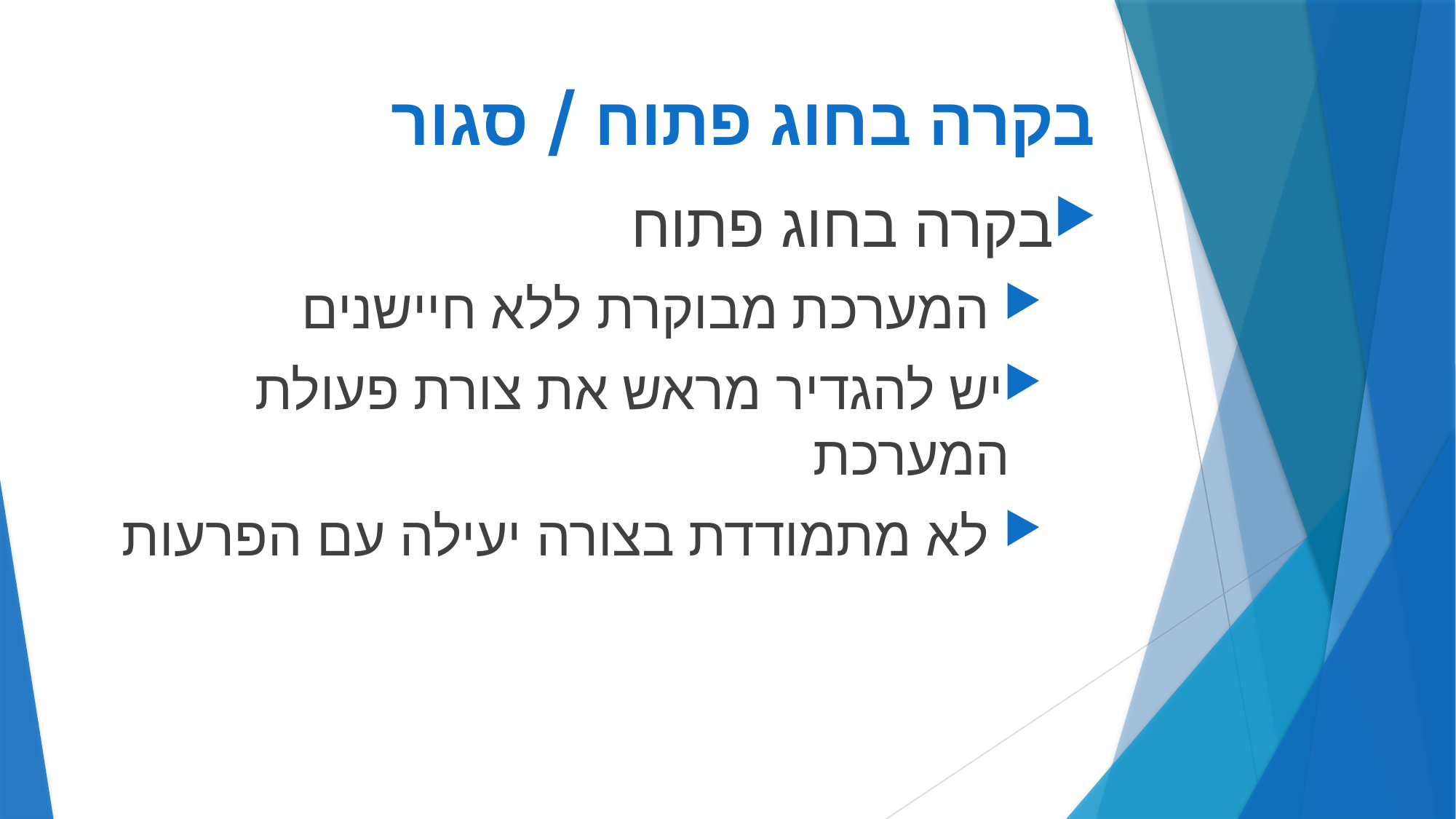

בקרה בחוג פתוח / סגור
בקרה בחוג פתוח
 המערכת מבוקרת ללא חיישנים
יש להגדיר מראש את צורת פעולת המערכת
 לא מתמודדת בצורה יעילה עם הפרעות